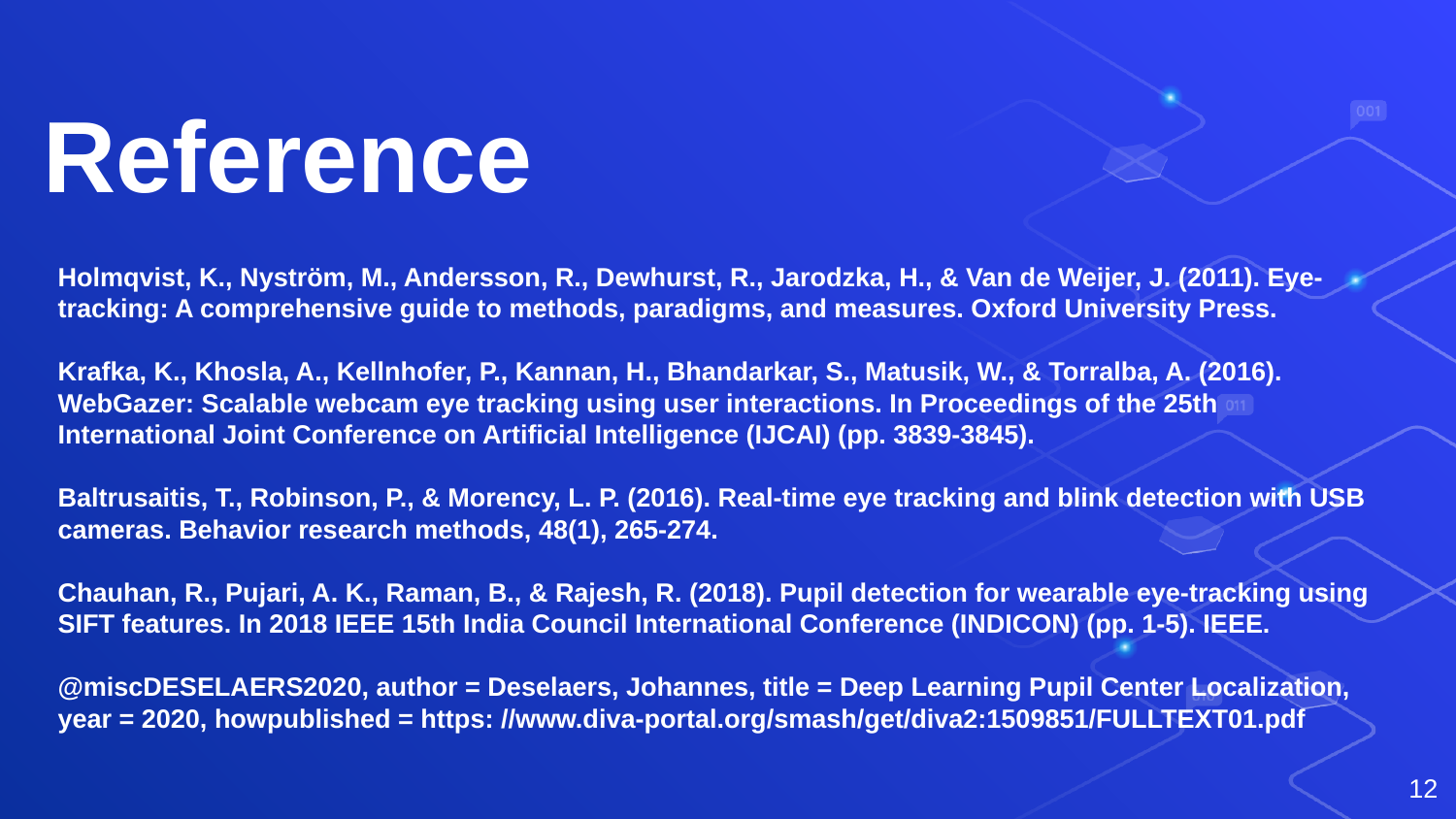

Reference
Holmqvist, K., Nyström, M., Andersson, R., Dewhurst, R., Jarodzka, H., & Van de Weijer, J. (2011). Eye-tracking: A comprehensive guide to methods, paradigms, and measures. Oxford University Press.

Krafka, K., Khosla, A., Kellnhofer, P., Kannan, H., Bhandarkar, S., Matusik, W., & Torralba, A. (2016). WebGazer: Scalable webcam eye tracking using user interactions. In Proceedings of the 25th International Joint Conference on Artificial Intelligence (IJCAI) (pp. 3839-3845).

Baltrusaitis, T., Robinson, P., & Morency, L. P. (2016). Real-time eye tracking and blink detection with USB cameras. Behavior research methods, 48(1), 265-274.

Chauhan, R., Pujari, A. K., Raman, B., & Rajesh, R. (2018). Pupil detection for wearable eye-tracking using SIFT features. In 2018 IEEE 15th India Council International Conference (INDICON) (pp. 1-5). IEEE.

@miscDESELAERS2020, author = Deselaers, Johannes, title = Deep Learning Pupil Center Localization, year = 2020, howpublished = https: //www.diva-portal.org/smash/get/diva2:1509851/FULLTEXT01.pdf

12